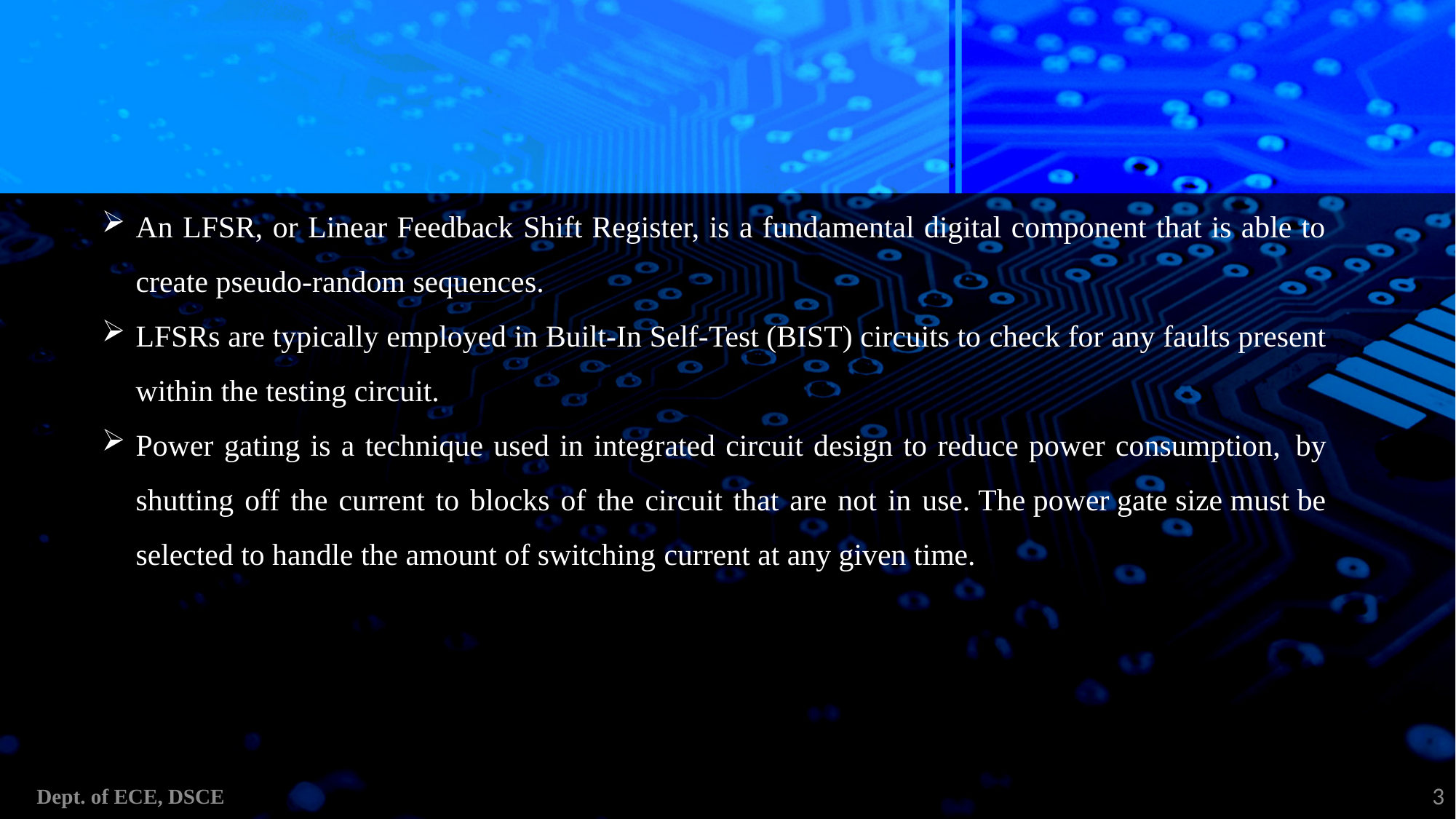

An LFSR, or Linear Feedback Shift Register, is a fundamental digital component that is able to create pseudo-random sequences.
LFSRs are typically employed in Built-In Self-Test (BIST) circuits to check for any faults present within the testing circuit.
Power gating is a technique used in integrated circuit design to reduce power consumption, by shutting off the current to blocks of the circuit that are not in use. The power gate size must be selected to handle the amount of switching current at any given time.

3
Dept. of ECE, DSCE